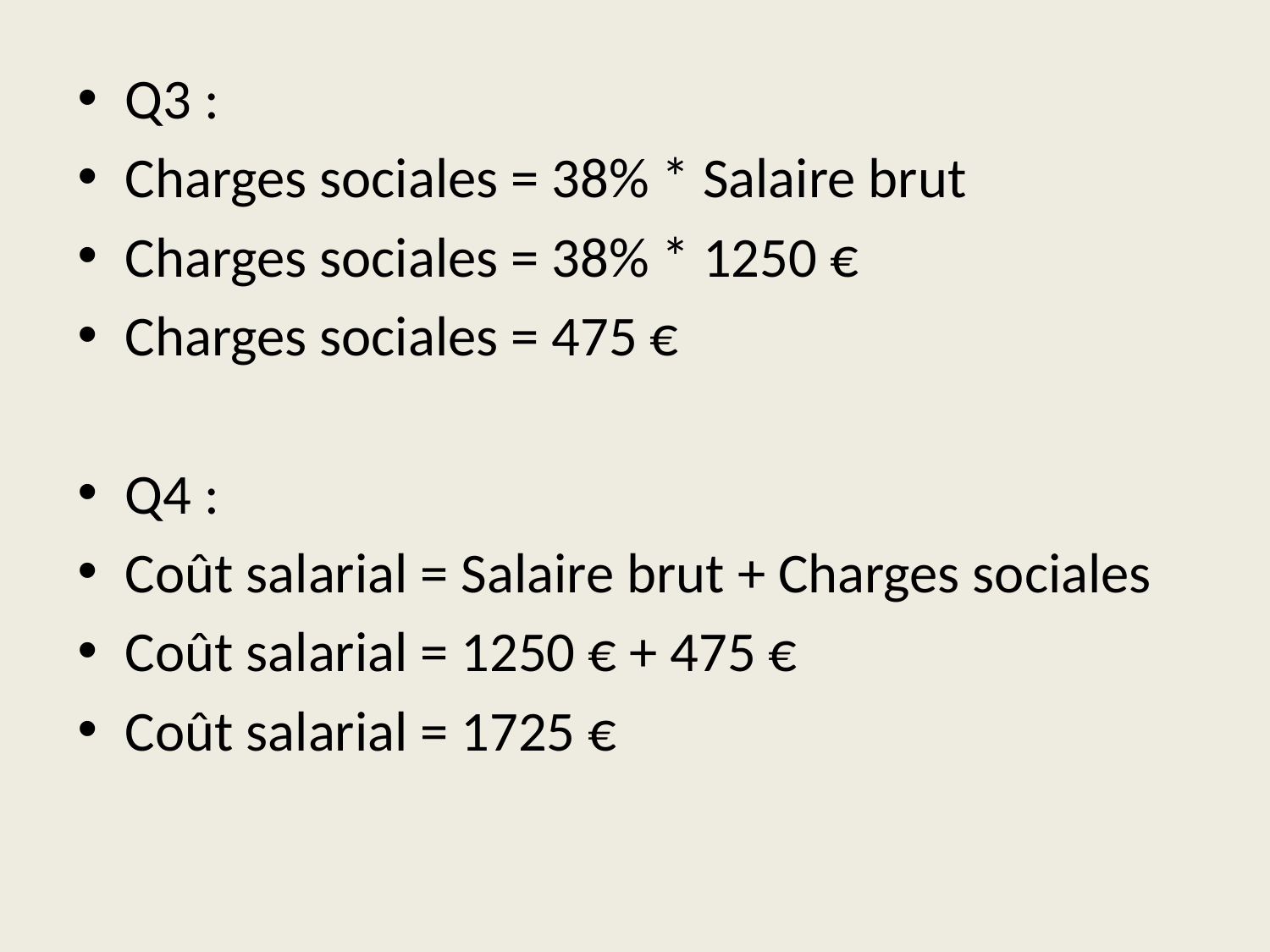

Q3 :
Charges sociales = 38% * Salaire brut
Charges sociales = 38% * 1250 €
Charges sociales = 475 €

Q4 :
Coût salarial = Salaire brut + Charges sociales
Coût salarial = 1250 € + 475 €
Coût salarial = 1725 €